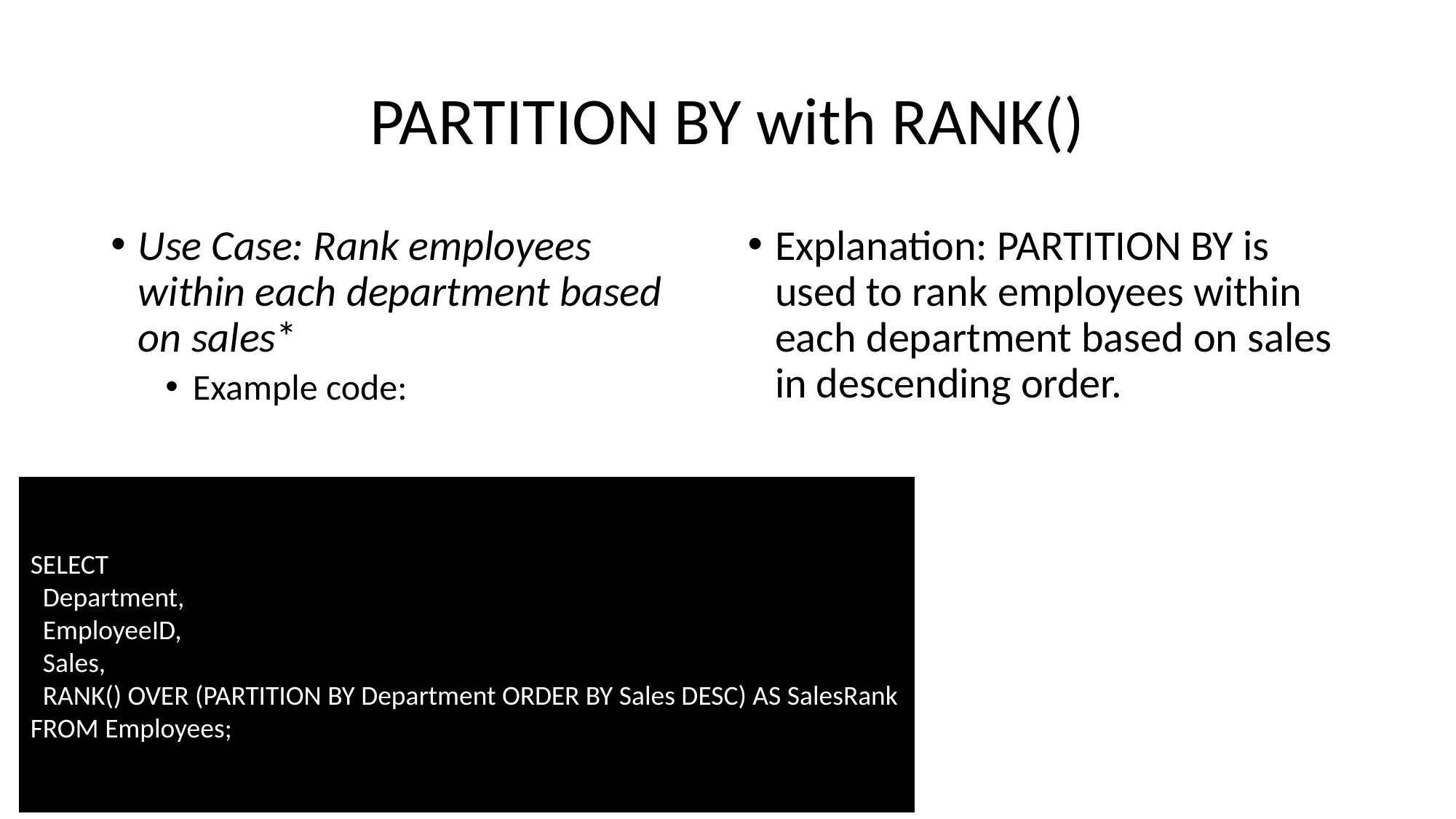

# PARTITION BY with RANK()
Use Case: Rank employees within each department based on sales*
Example code:
Explanation: PARTITION BY is used to rank employees within each department based on sales in descending order.
SELECT
  Department,
  EmployeeID,
  Sales,
  RANK() OVER (PARTITION BY Department ORDER BY Sales DESC) AS SalesRank
FROM Employees;